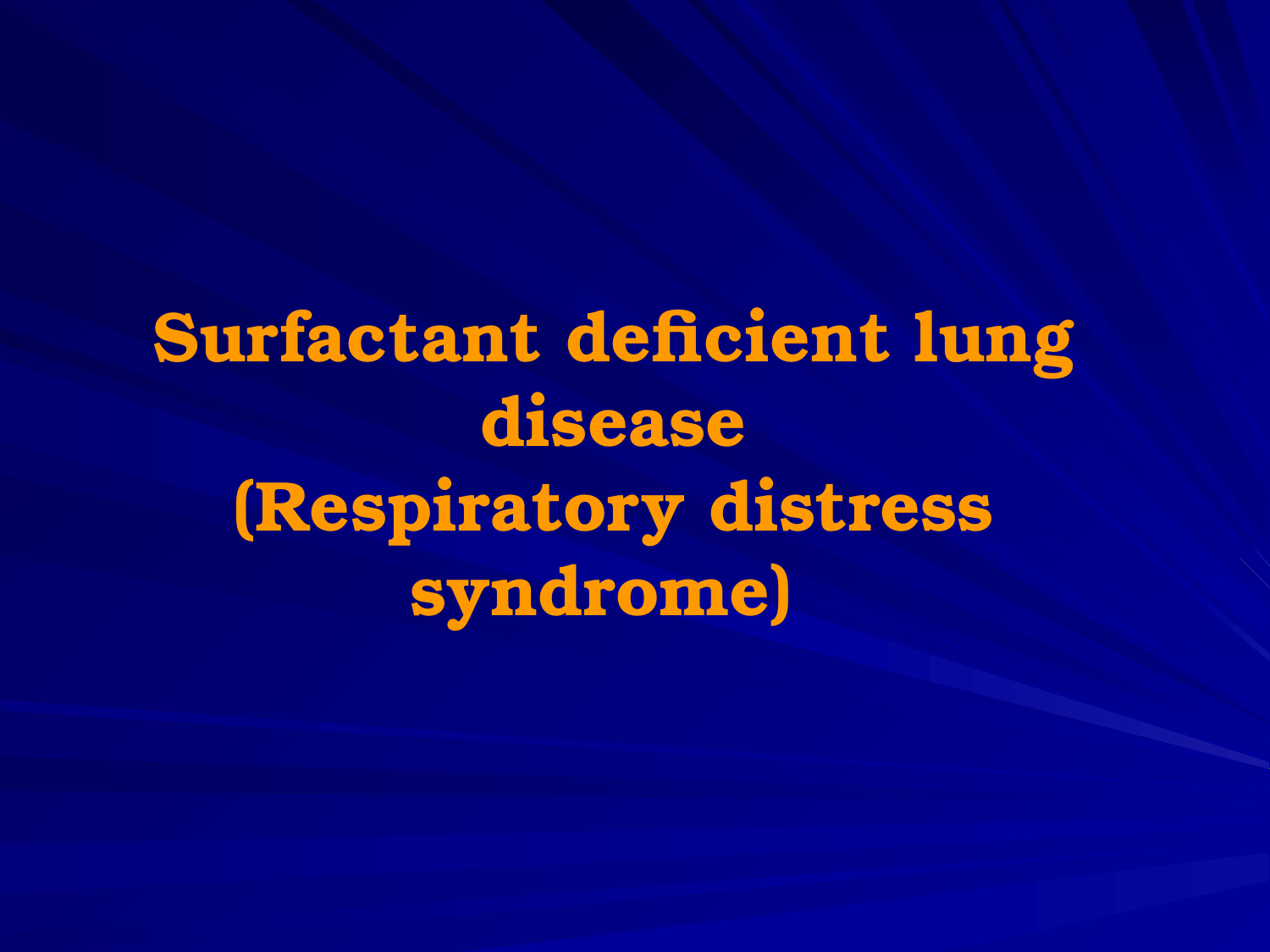

# Surfactant deficient lung disease (Respiratory distress syndrome)